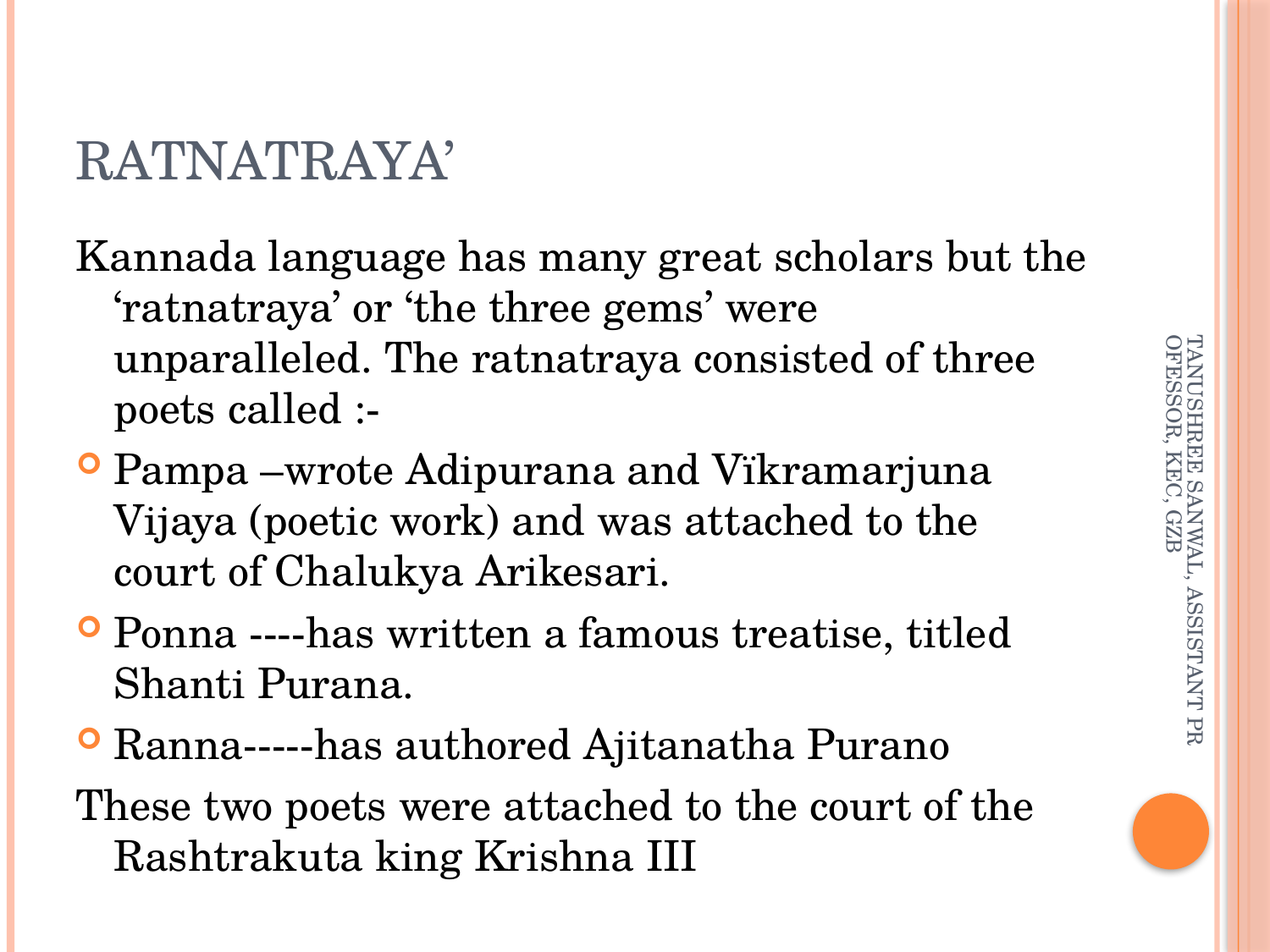

# ratnatraya’
Kannada language has many great scholars but the ‘ratnatraya’ or ‘the three gems’ were unparalleled. The ratnatraya consisted of three poets called :-
Pampa –wrote Adipurana and Vïkramarjuna Vijaya (poetic work) and was attached to the court of Chalukya Arikesari.
Ponna ----has written a famous treatise, titled Shanti Purana.
Ranna-----has authored Ajitanatha Purano
These two poets were attached to the court of the Rashtrakuta king Krishna III
TANUSHREE SANWAL, ASSISTANT PROFESSOR, KEC, GZB